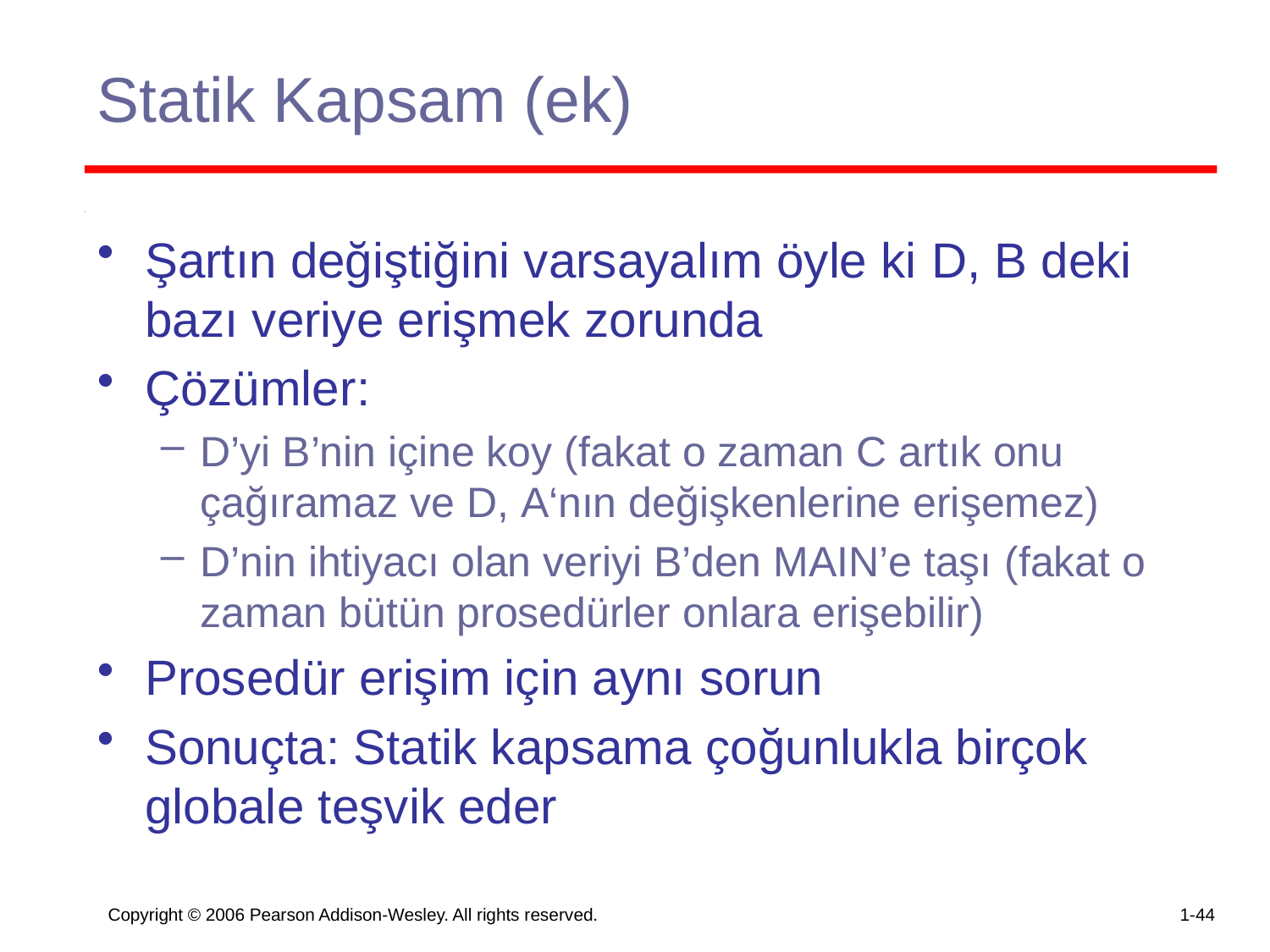

# Statik Kapsam (ek)
Şartın değiştiğini varsayalım öyle ki D, B deki bazı veriye erişmek zorunda
Çözümler:
D’yi B’nin içine koy (fakat o zaman C artık onu çağıramaz ve D, A‘nın değişkenlerine erişemez)
D’nin ihtiyacı olan veriyi B’den MAIN’e taşı (fakat o zaman bütün prosedürler onlara erişebilir)
Prosedür erişim için aynı sorun
Sonuçta: Statik kapsama çoğunlukla birçok globale teşvik eder
Copyright © 2006 Pearson Addison-Wesley. All rights reserved.
1-44